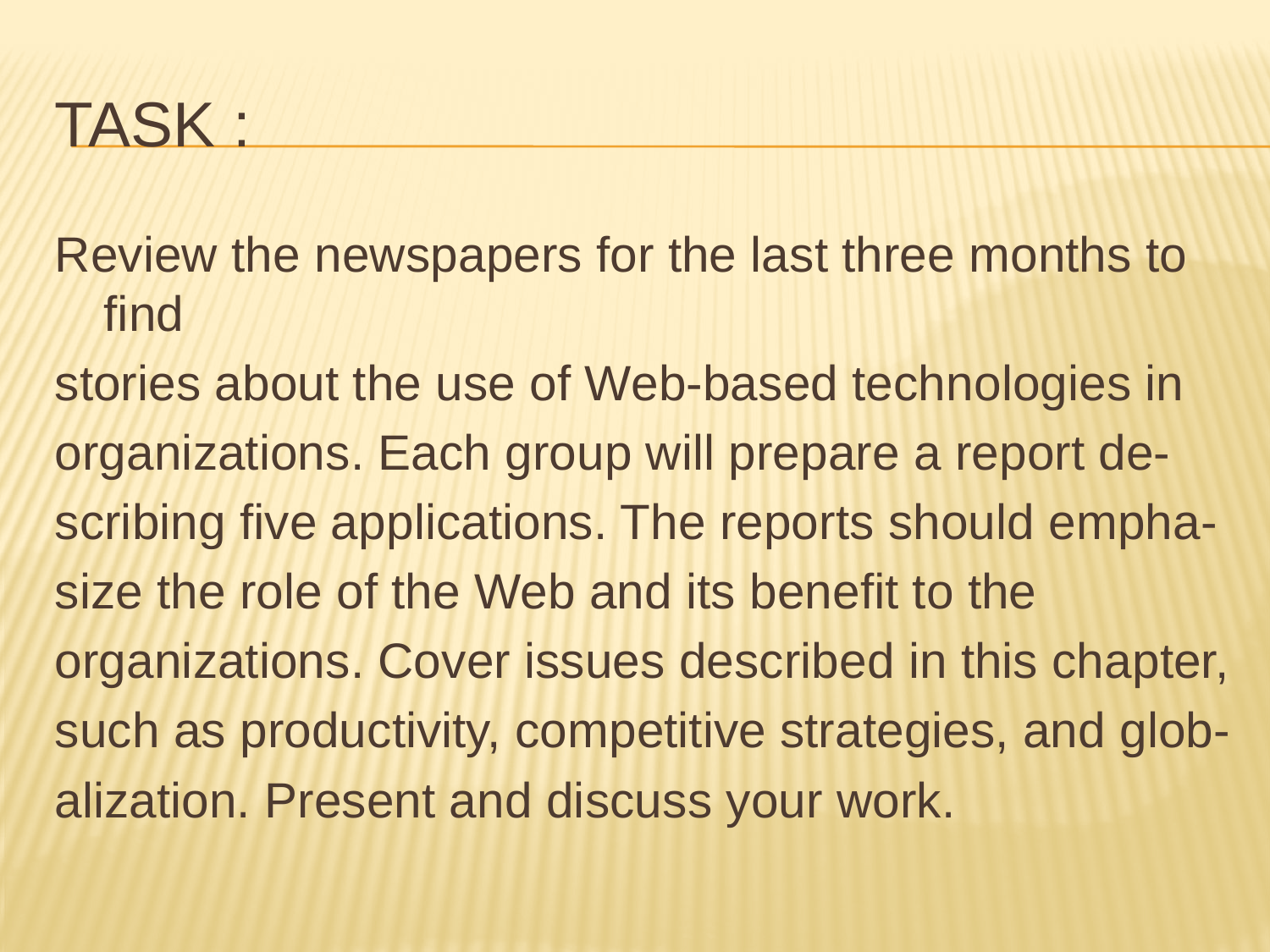

# TASK :
Review the newspapers for the last three months to ﬁnd
stories about the use of Web-based technologies in
organizations. Each group will prepare a report de-
scribing ﬁve applications. The reports should empha-
size the role of the Web and its beneﬁt to the
organizations. Cover issues described in this chapter,
such as productivity, competitive strategies, and glob-
alization. Present and discuss your work.